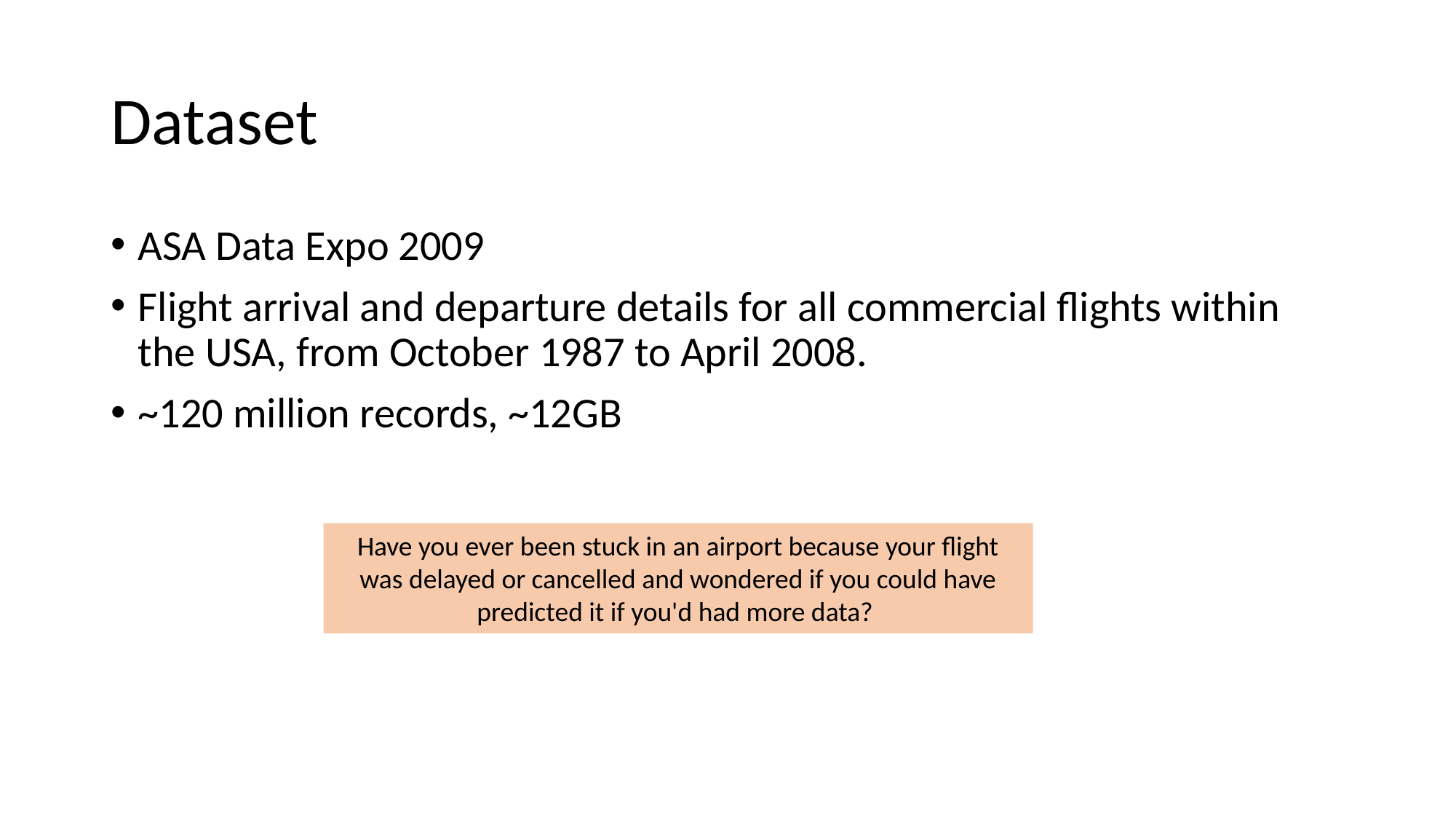

# Dataset
ASA Data Expo 2009
Flight arrival and departure details for all commercial flights within the USA, from October 1987 to April 2008.
~120 million records, ~12GB
Have you ever been stuck in an airport because your flight was delayed or cancelled and wondered if you could have predicted it if you'd had more data?